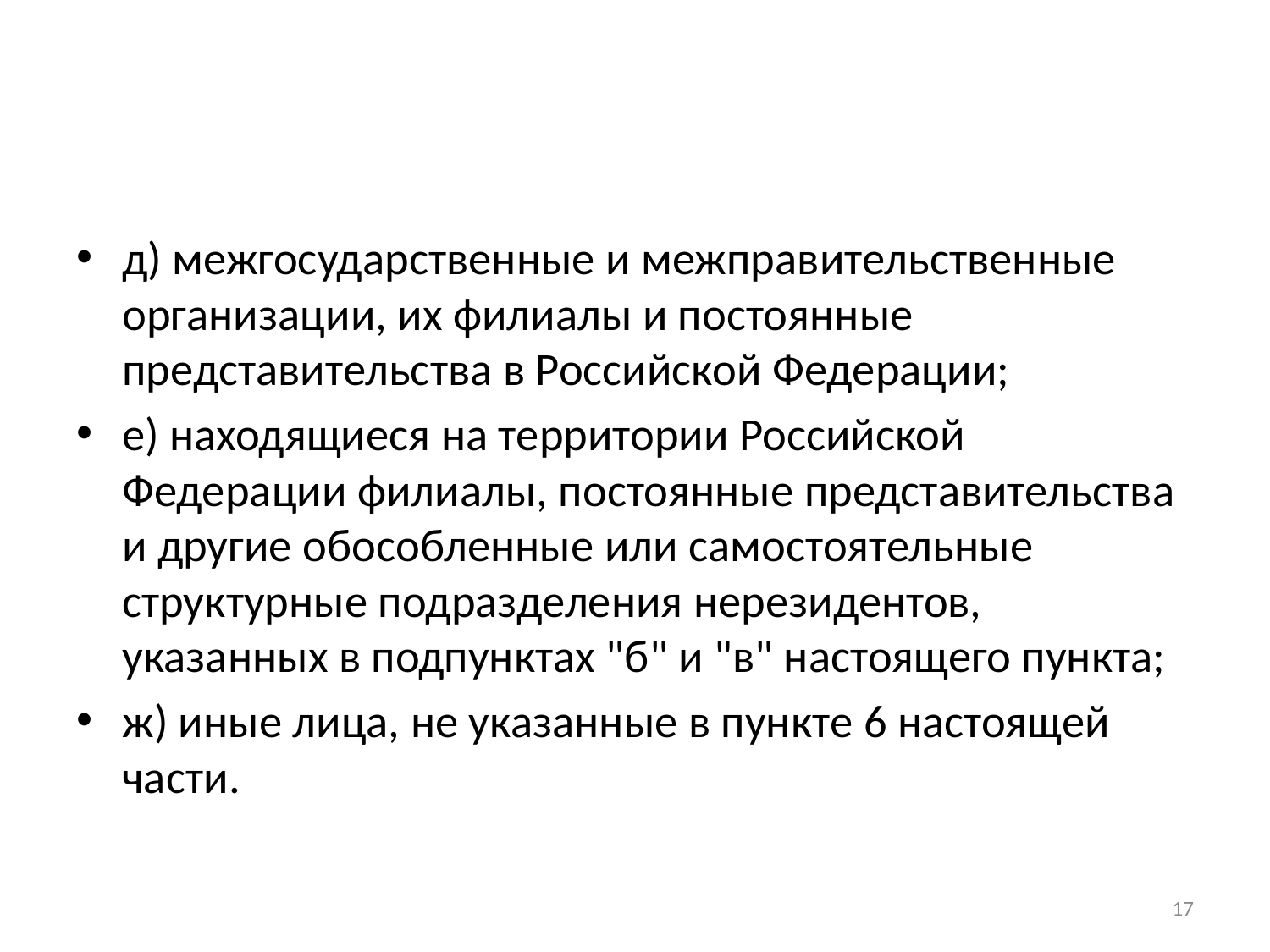

#
д) межгосударственные и межправительственные организации, их филиалы и постоянные представительства в Российской Федерации;
е) находящиеся на территории Российской Федерации филиалы, постоянные представительства и другие обособленные или самостоятельные структурные подразделения нерезидентов, указанных в подпунктах "б" и "в" настоящего пункта;
ж) иные лица, не указанные в пункте 6 настоящей части.
17